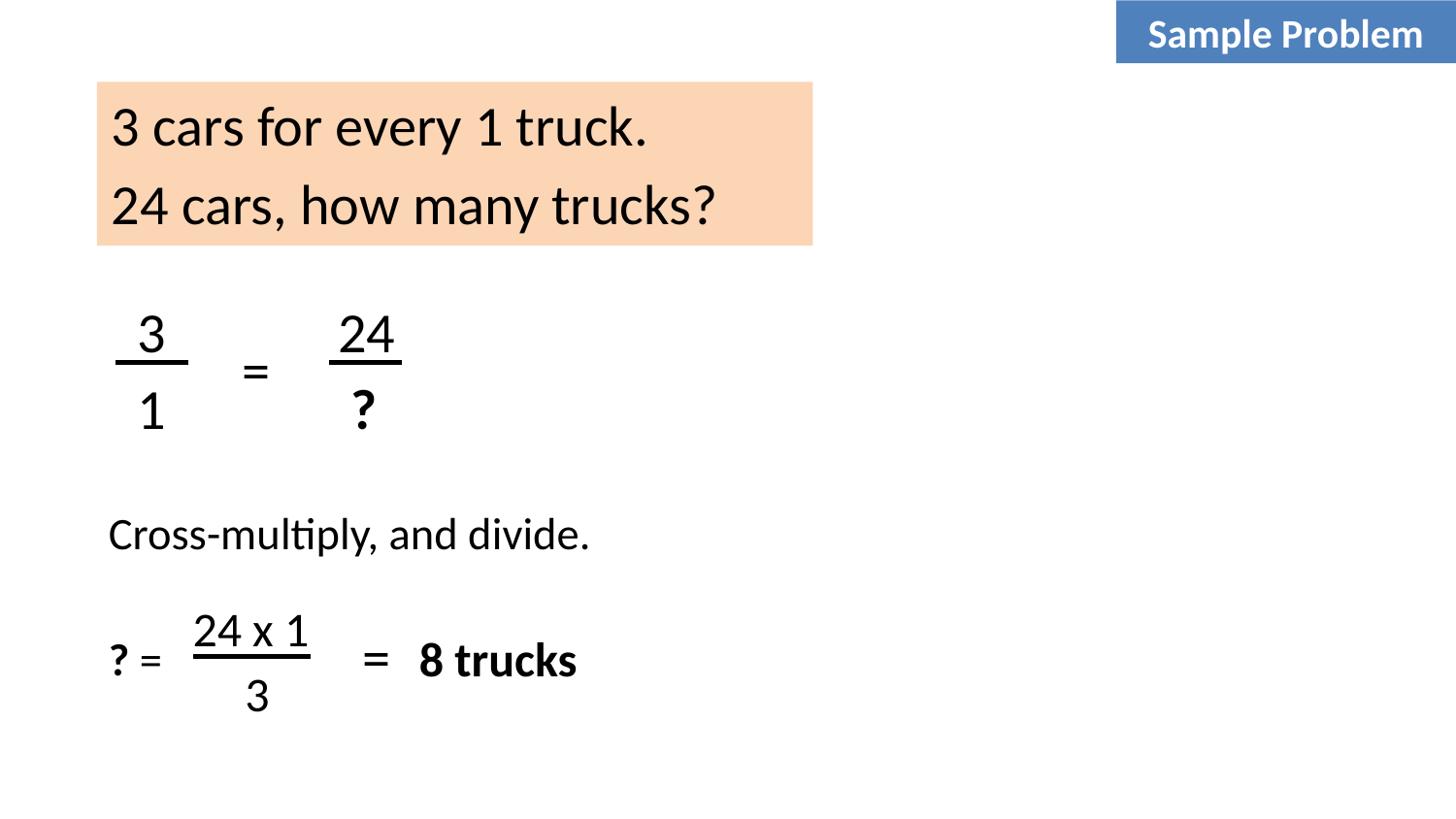

Sample Problem
3 cars for every 1 truck.
24 cars, how many trucks?

3
24
=
1
?

Cross-multiply, and divide.

? =
24 x 1
=
8 trucks
3